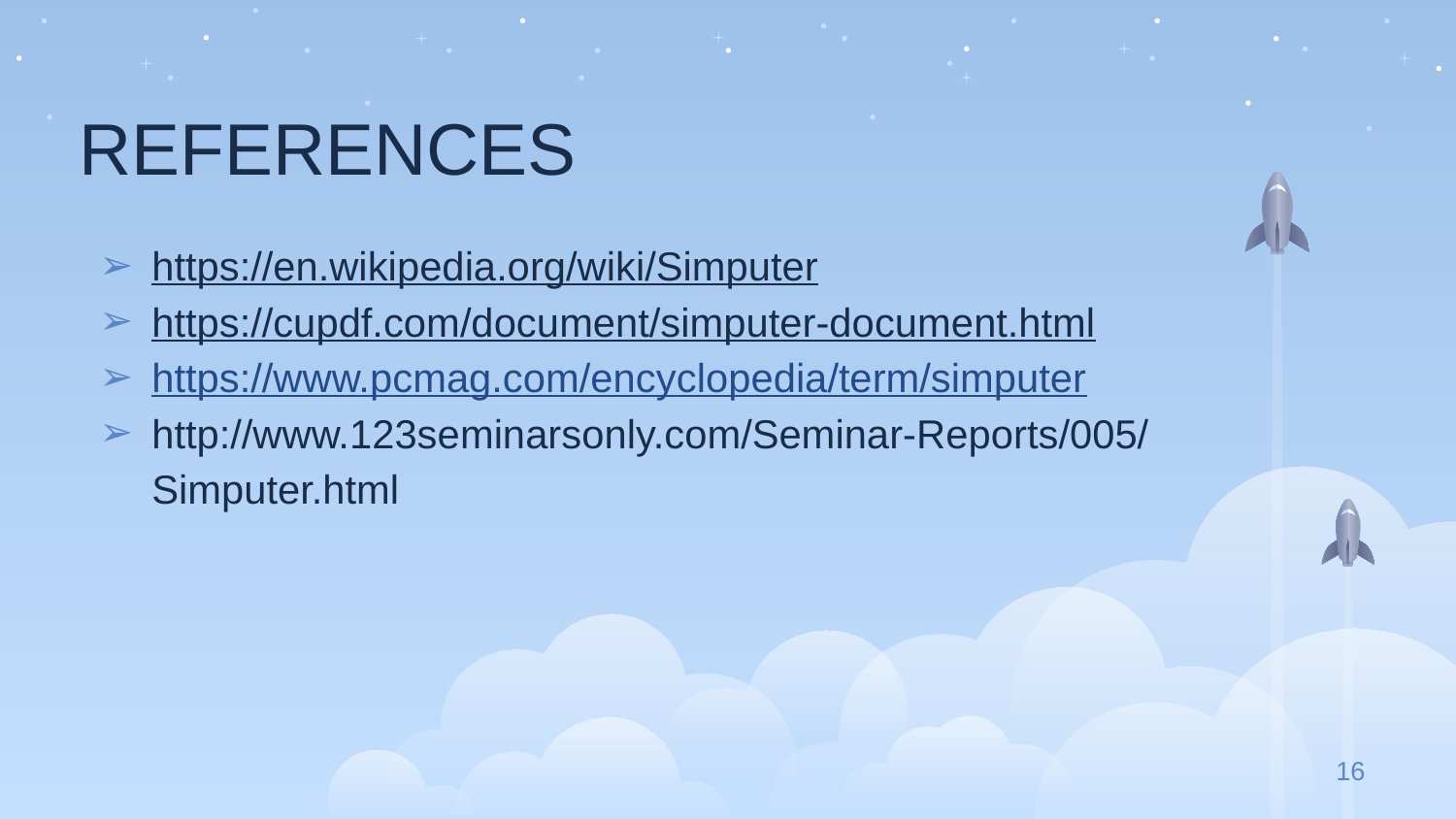

# REFERENCES
https://en.wikipedia.org/wiki/Simputer
https://cupdf.com/document/simputer-document.html
https://www.pcmag.com/encyclopedia/term/simputer
http://www.123seminarsonly.com/Seminar-Reports/005/Simputer.html

16